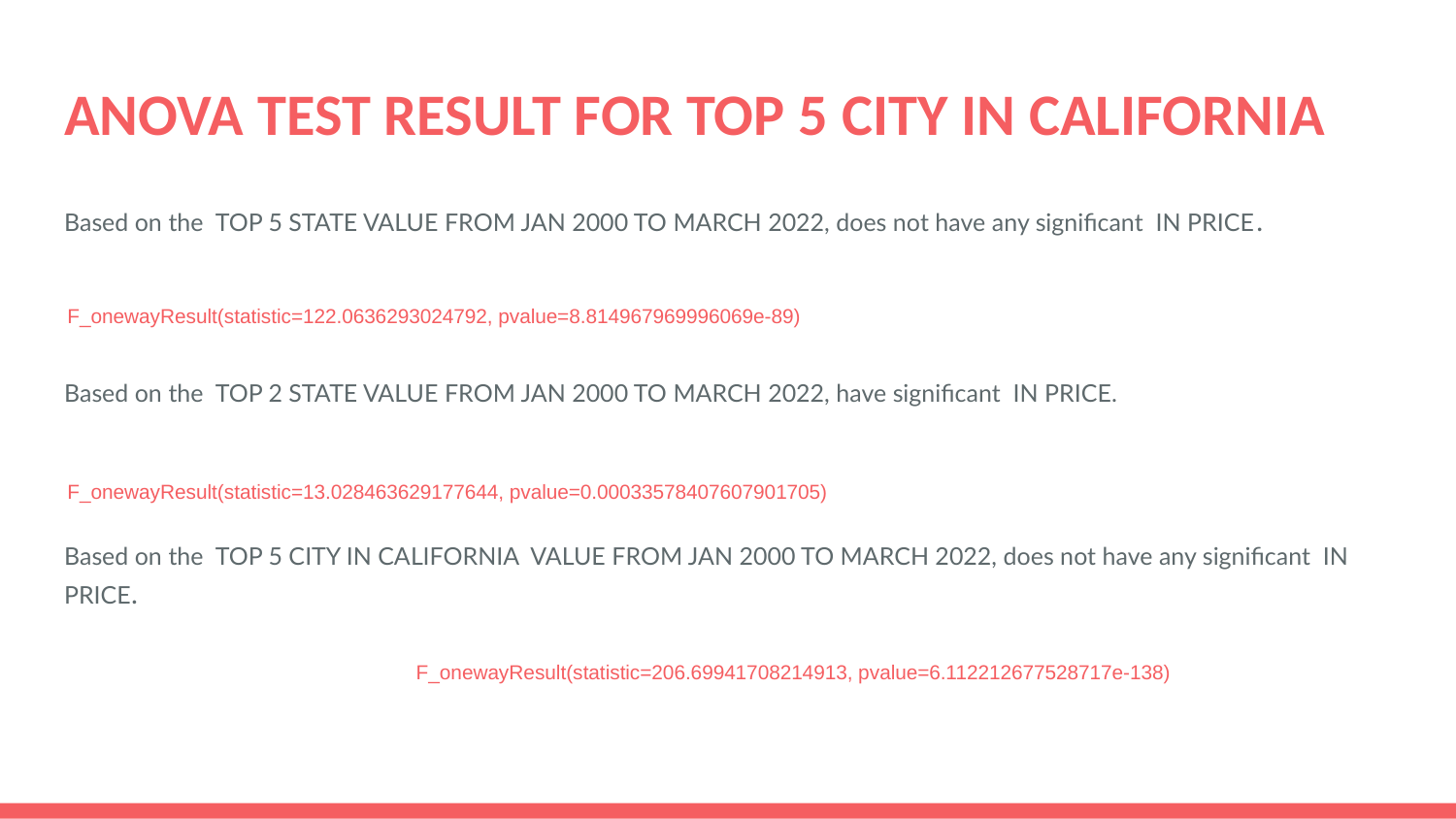

# ANOVA TEST RESULT FOR TOP 5 CITY IN CALIFORNIA
Based on the  TOP 5 STATE VALUE FROM JAN 2000 TO MARCH 2022, does not have any significant  IN PRICE.

Based on the  TOP 2 STATE VALUE FROM JAN 2000 TO MARCH 2022, have significant  IN PRICE.

Based on the  TOP 5 CITY IN CALIFORNIA  VALUE FROM JAN 2000 TO MARCH 2022, does not have any significant  IN PRICE.

F_onewayResult(statistic=122.0636293024792, pvalue=8.814967969996069e-89)
F_onewayResult(statistic=13.028463629177644, pvalue=0.00033578407607901705)
F_onewayResult(statistic=206.69941708214913, pvalue=6.112212677528717e-138)